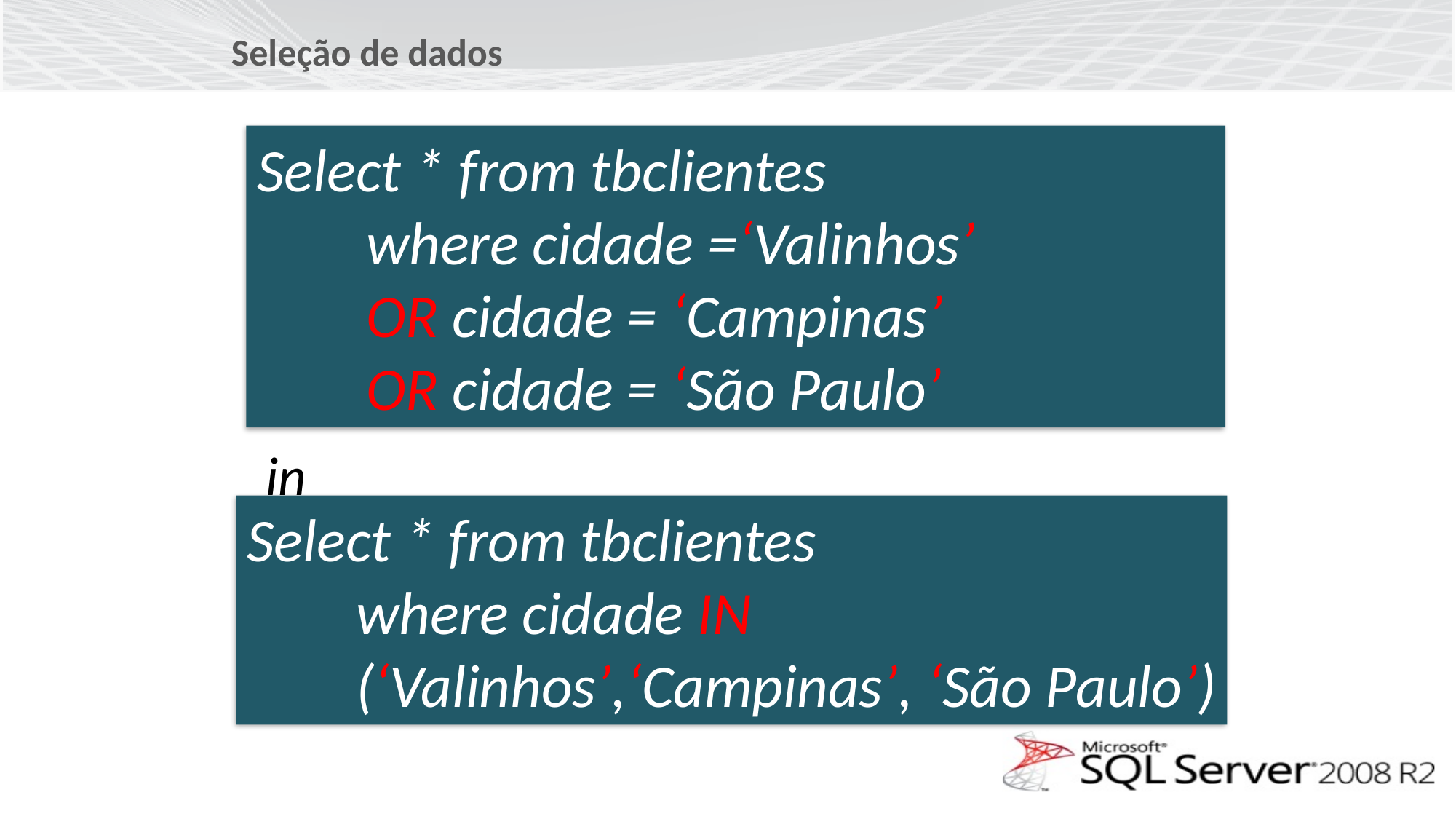

Seleção de dados
Select * from tbclientes
        where cidade =‘Valinhos’
	OR cidade = ‘Campinas’
	OR cidade = ‘São Paulo’
in
Select * from tbclientes
        where cidade IN
	(‘Valinhos’,‘Campinas’, ‘São Paulo’)